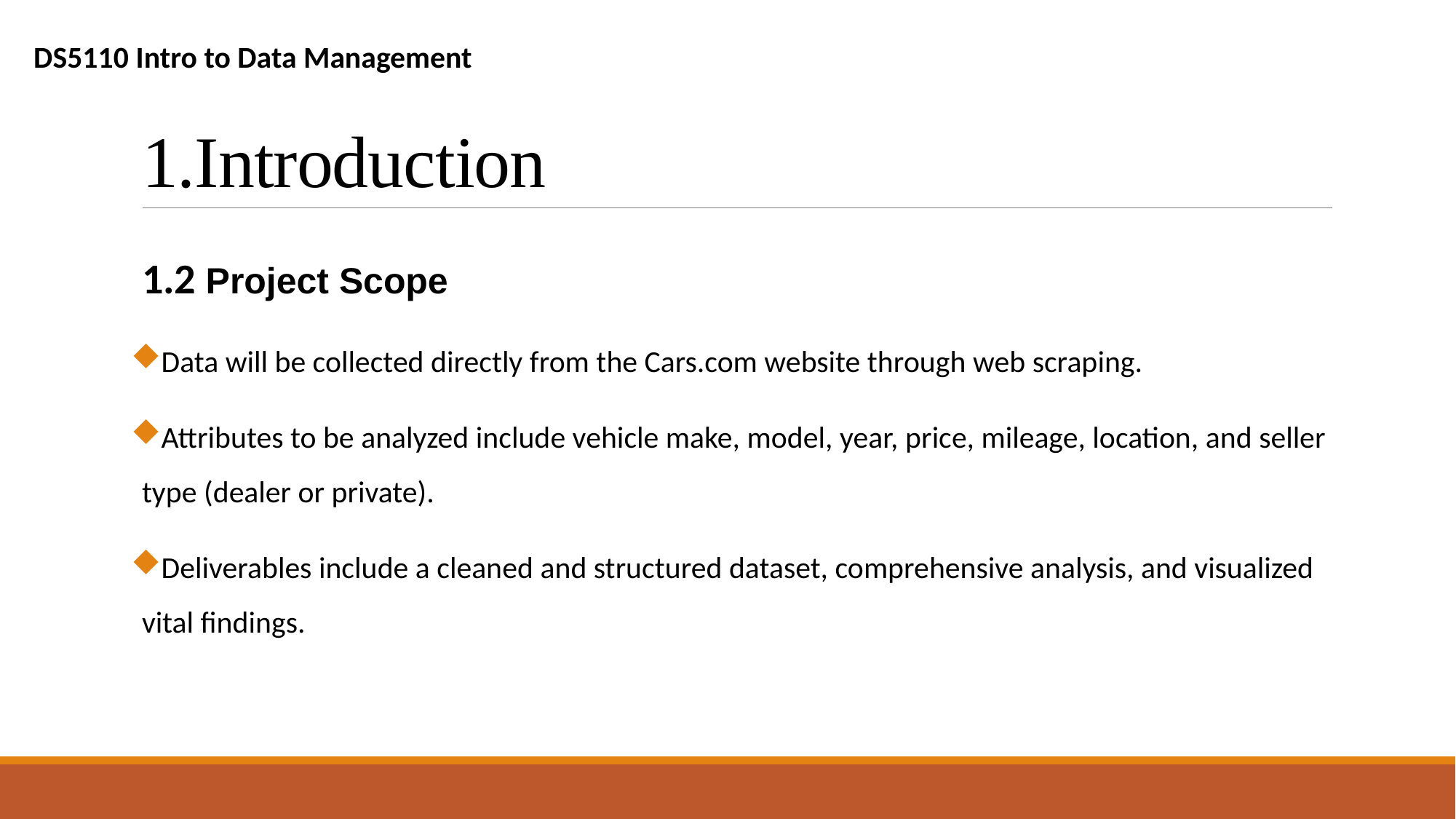

DS5110 Intro to Data Management
# 1.Introduction
1.2 Project Scope
Data will be collected directly from the Cars.com website through web scraping.
Attributes to be analyzed include vehicle make, model, year, price, mileage, location, and seller type (dealer or private).
Deliverables include a cleaned and structured dataset, comprehensive analysis, and visualized vital findings.